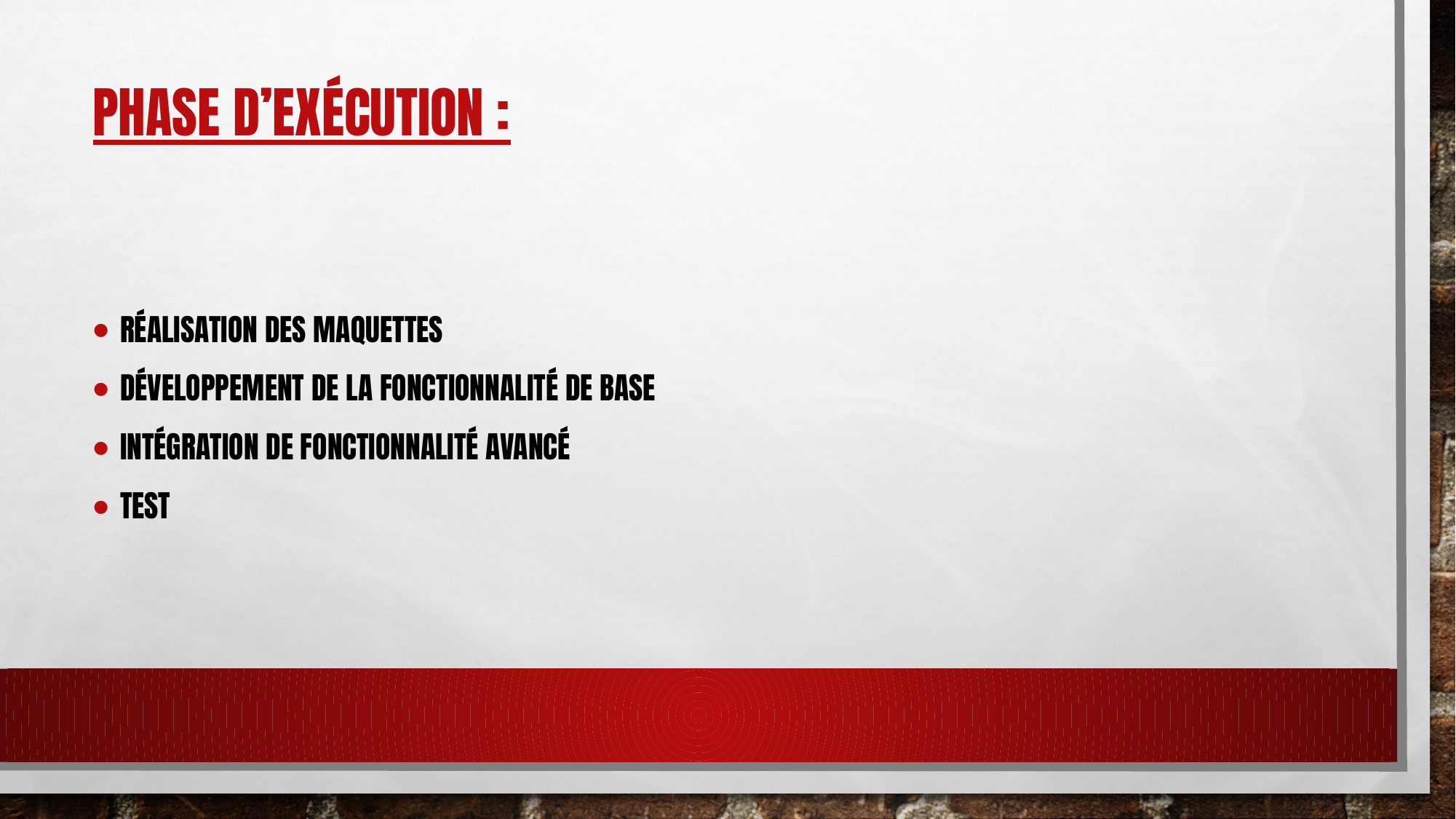

# Phase d’exécution :
Réalisation des maquettes
Développement de la fonctionnalité de base
Intégration de fonctionnalité avancé
Test